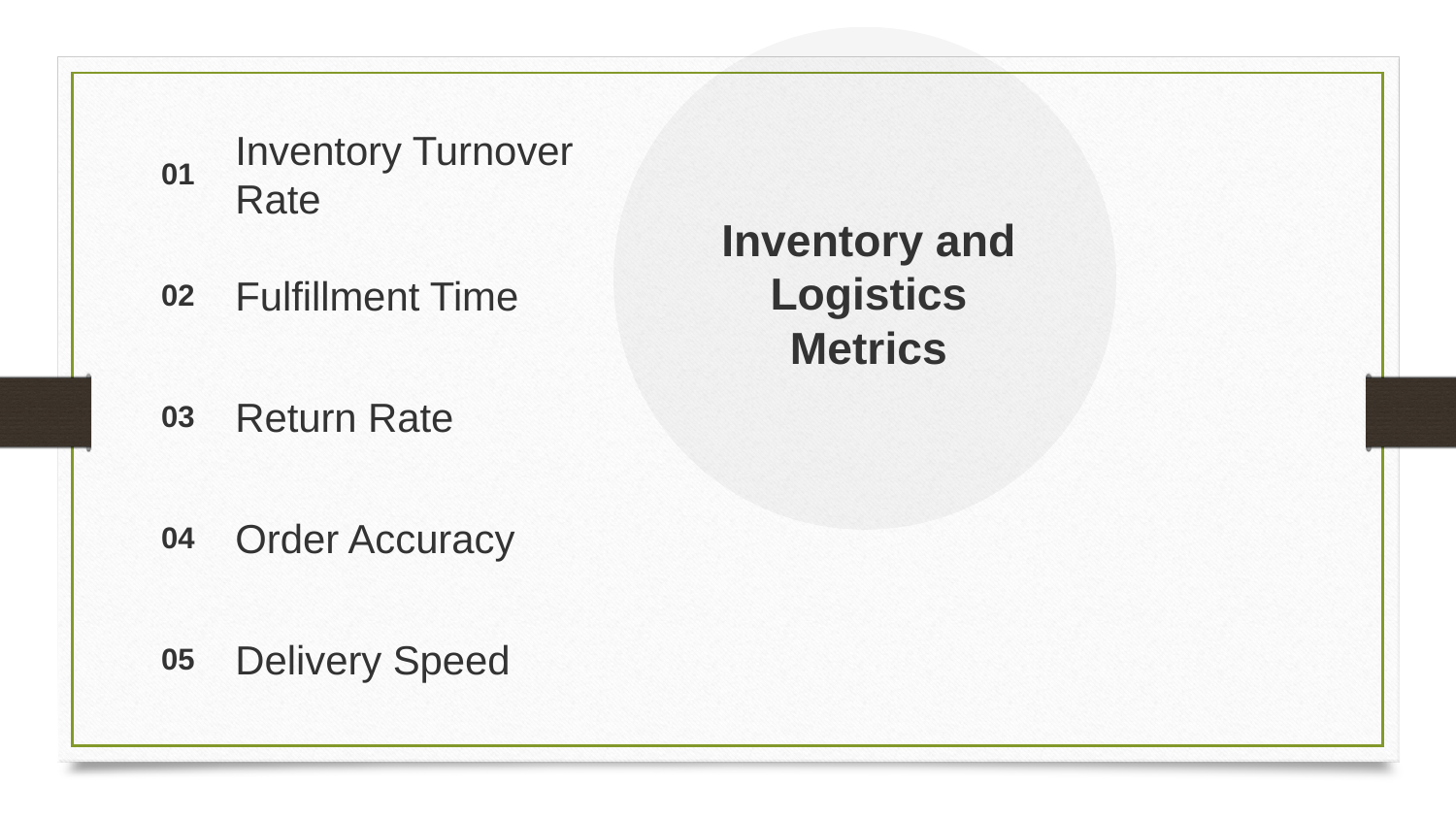

01
Inventory Turnover Rate
Inventory and Logistics Metrics
02
Fulfillment Time
03
Return Rate
04
Order Accuracy
05
Delivery Speed